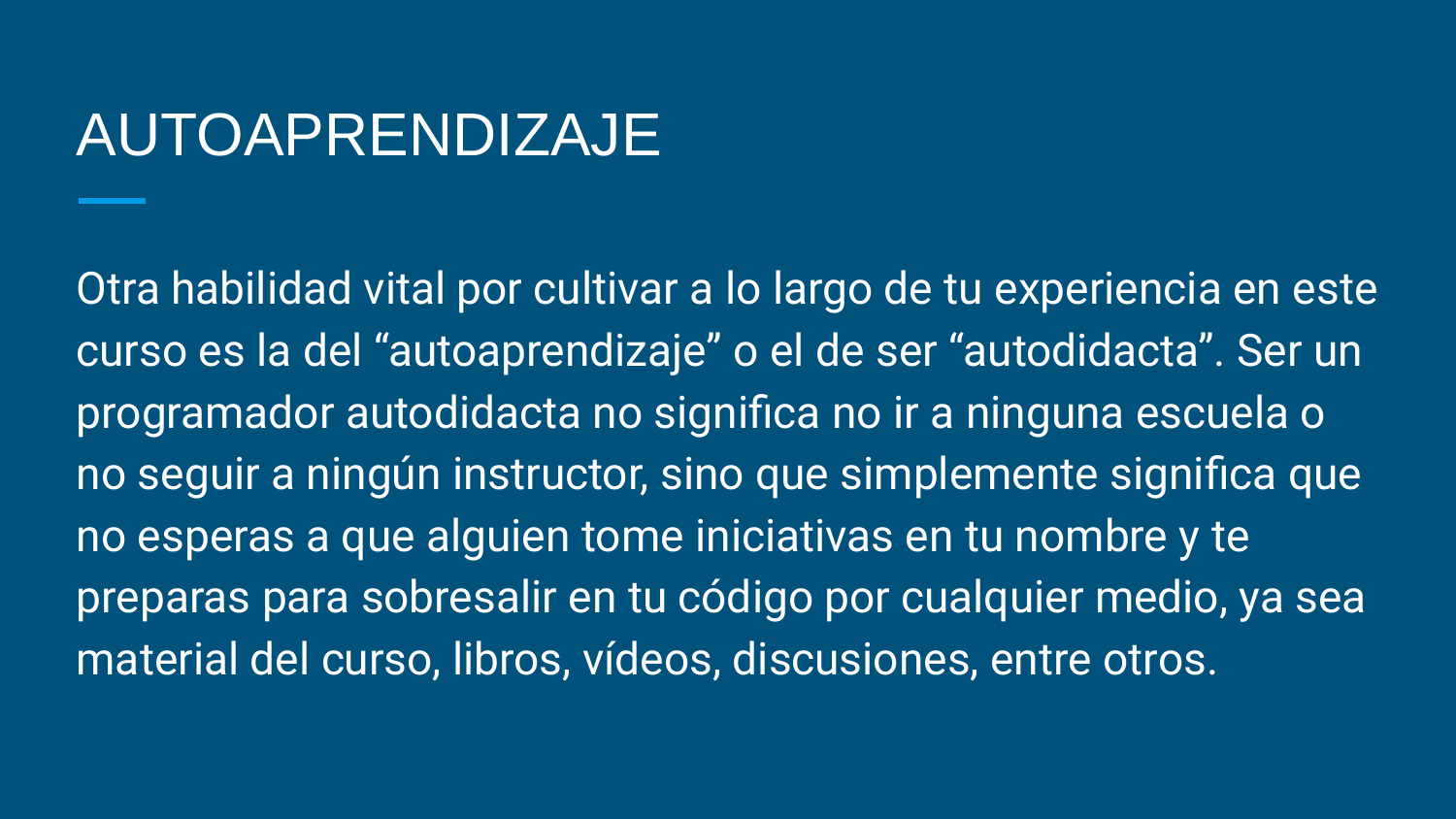

# AUTOAPRENDIZAJE
Otra habilidad vital por cultivar a lo largo de tu experiencia en este curso es la del “autoaprendizaje” o el de ser “autodidacta”. Ser un programador autodidacta no significa no ir a ninguna escuela o no seguir a ningún instructor, sino que simplemente significa que no esperas a que alguien tome iniciativas en tu nombre y te preparas para sobresalir en tu código por cualquier medio, ya sea material del curso, libros, vídeos, discusiones, entre otros.